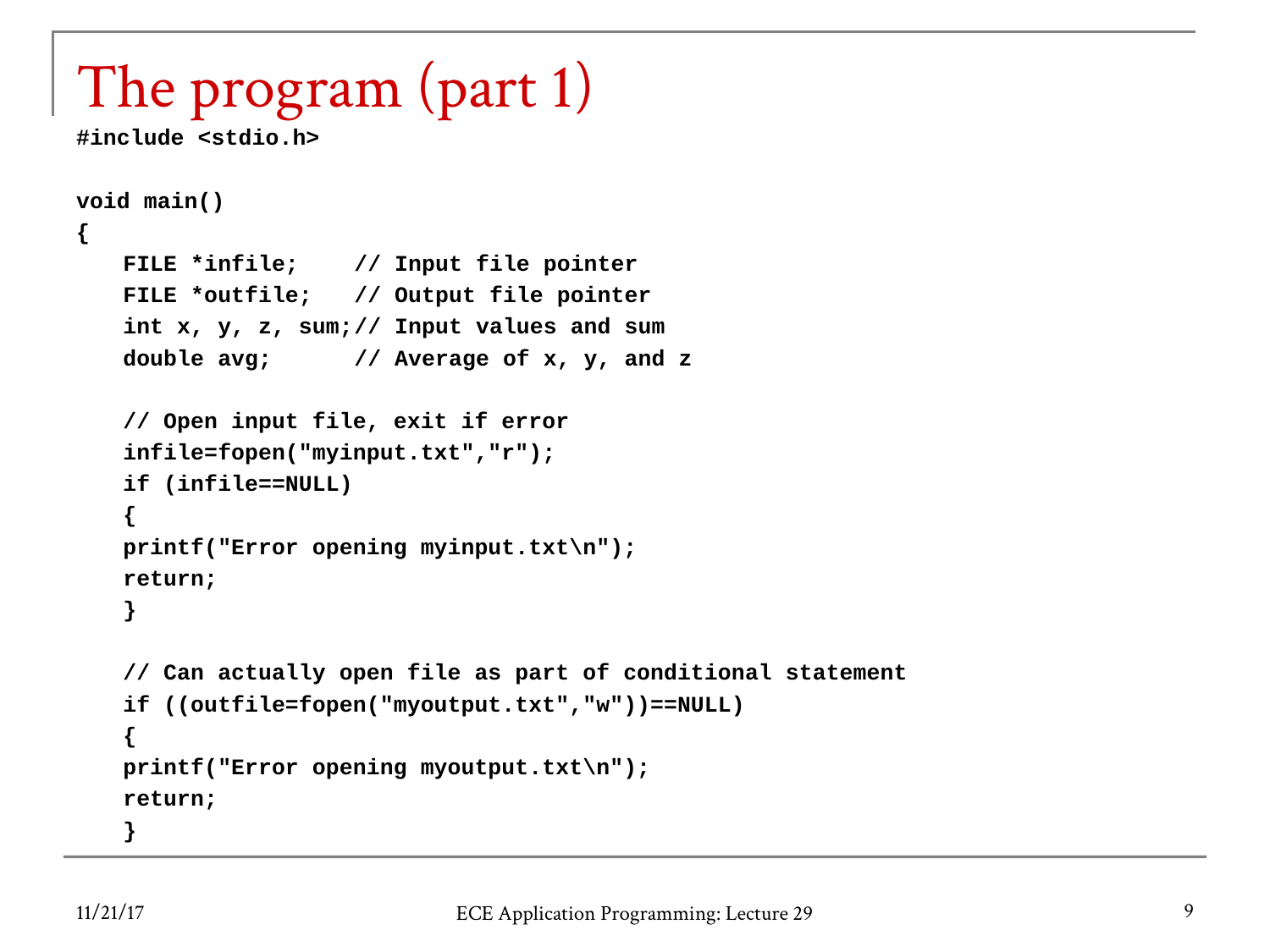

# The program (part 1)
#include <stdio.h>

void main()
{
	FILE *infile;		// Input file pointer
	FILE *outfile;		// Output file pointer
	int x, y, z, sum;	// Input values and sum
	double avg;		// Average of x, y, and z

	// Open input file, exit if error
	infile=fopen("myinput.txt","r");
	if (infile==NULL)
	{
		printf("Error opening myinput.txt\n");
		return;
	}

	// Can actually open file as part of conditional statement
	if ((outfile=fopen("myoutput.txt","w"))==NULL)
	{
		printf("Error opening myoutput.txt\n");
		return;
	}

11/21/17
9
ECE Application Programming: Lecture 29